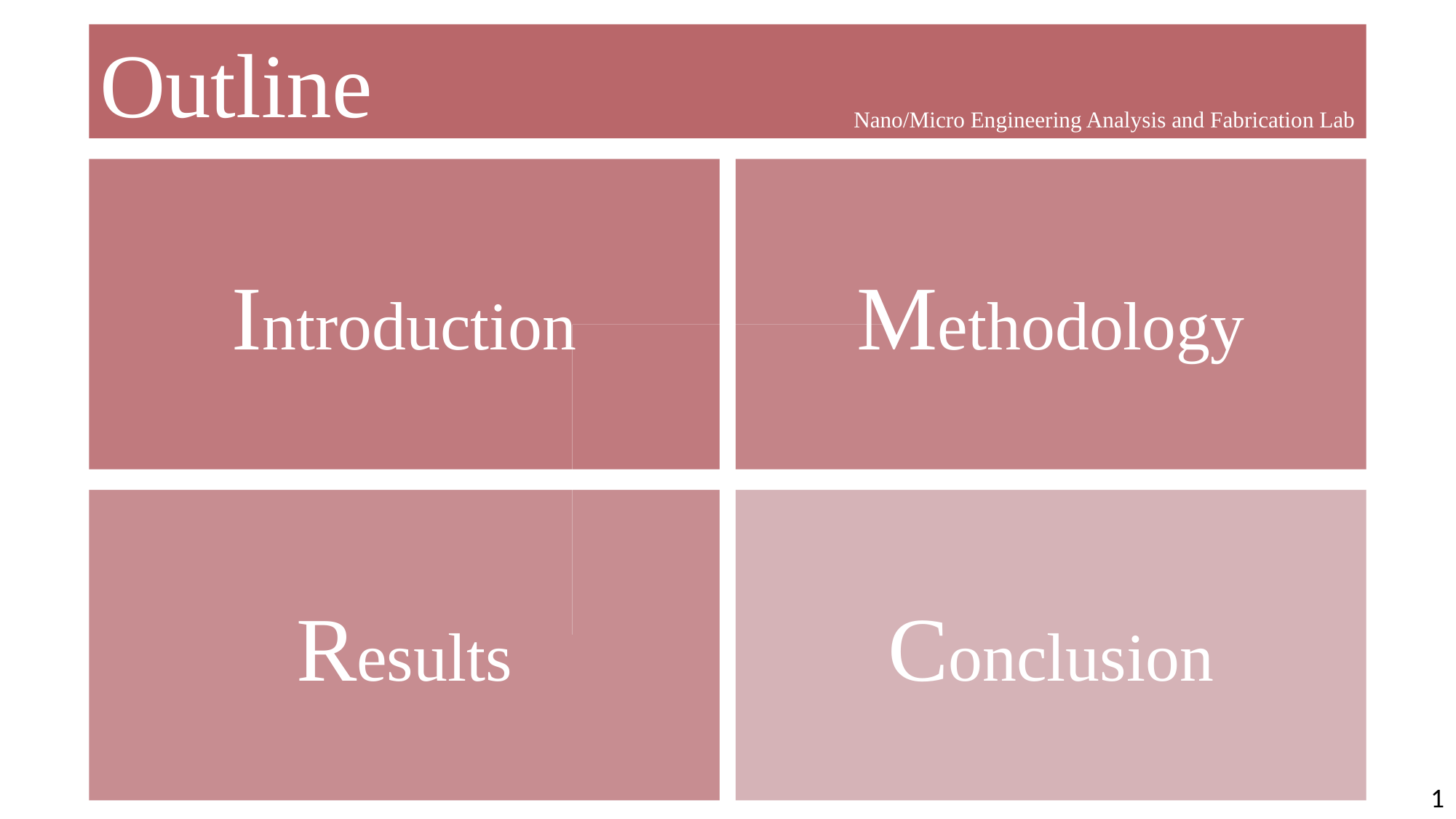

Outline
Nano/Micro Engineering Analysis and Fabrication Lab

Introduction
Methodology

Results
Conclusion
1